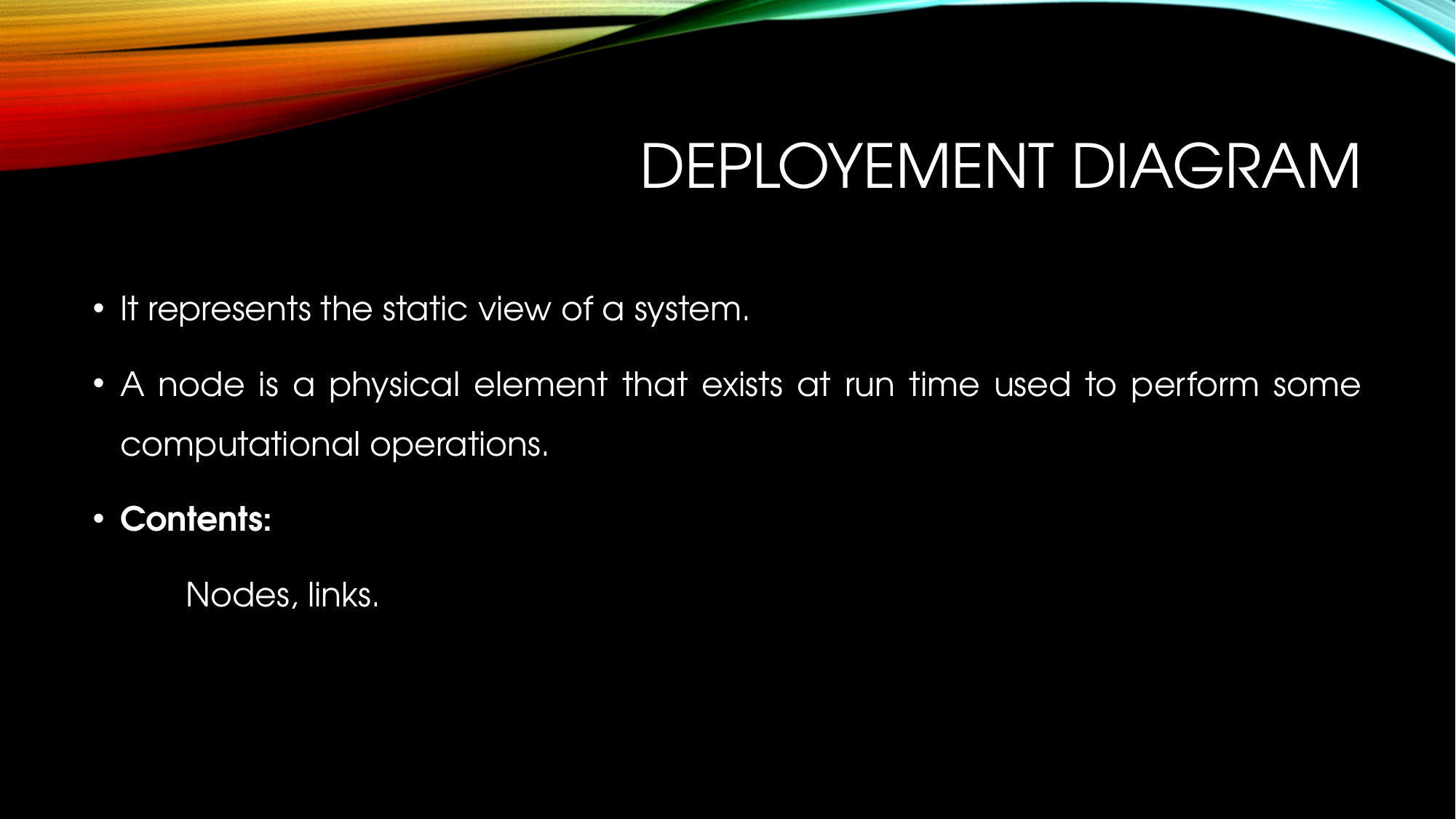

# Deployement diagram
It represents the static view of a system.
A node is a physical element that exists at run time used to perform some computational operations.
Contents:
          Nodes, links.